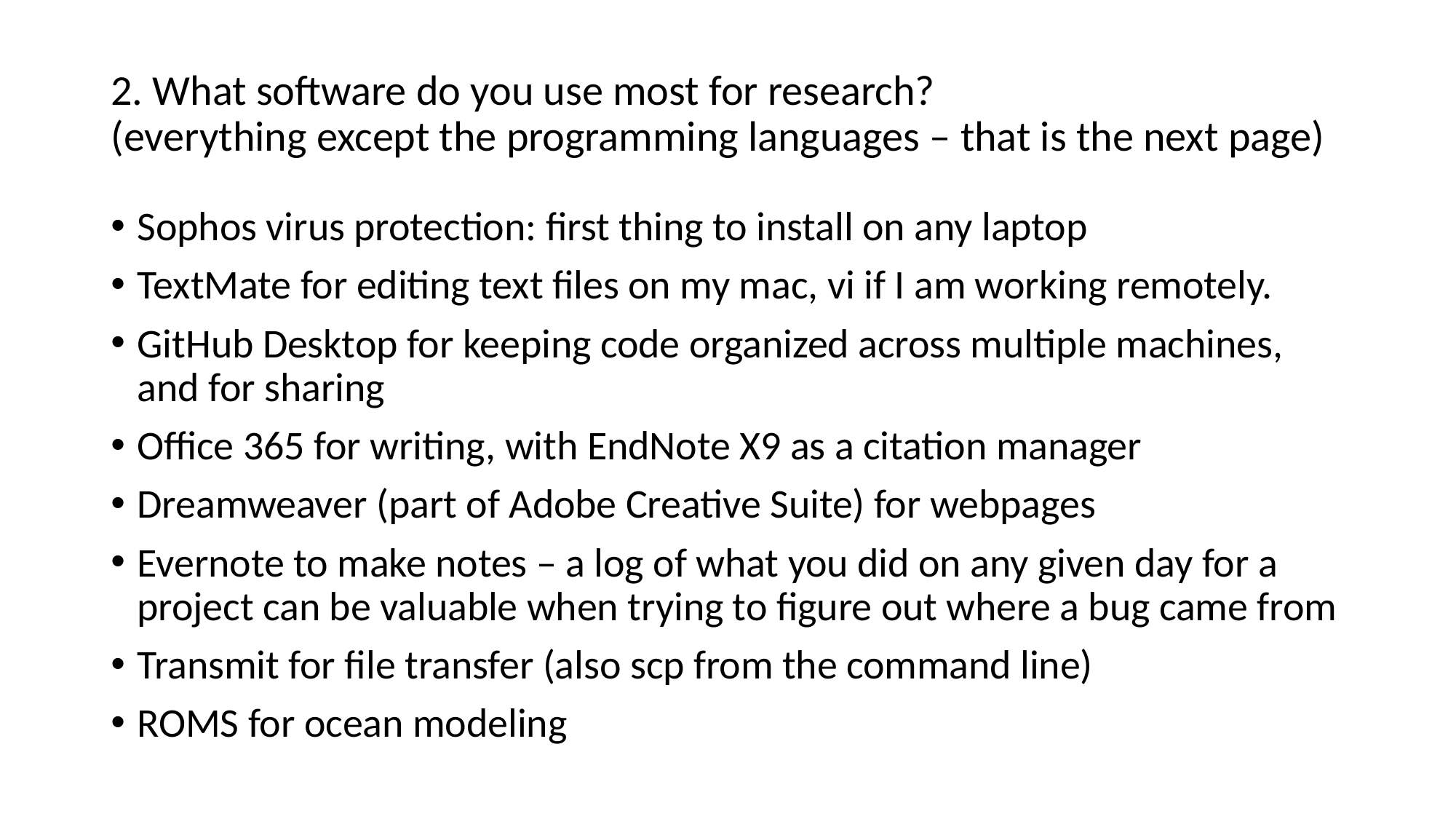

# 2. What software do you use most for research? (everything except the programming languages – that is the next page)
Sophos virus protection: first thing to install on any laptop
TextMate for editing text files on my mac, vi if I am working remotely.
GitHub Desktop for keeping code organized across multiple machines, and for sharing
Office 365 for writing, with EndNote X9 as a citation manager
Dreamweaver (part of Adobe Creative Suite) for webpages
Evernote to make notes – a log of what you did on any given day for a project can be valuable when trying to figure out where a bug came from
Transmit for file transfer (also scp from the command line)
ROMS for ocean modeling